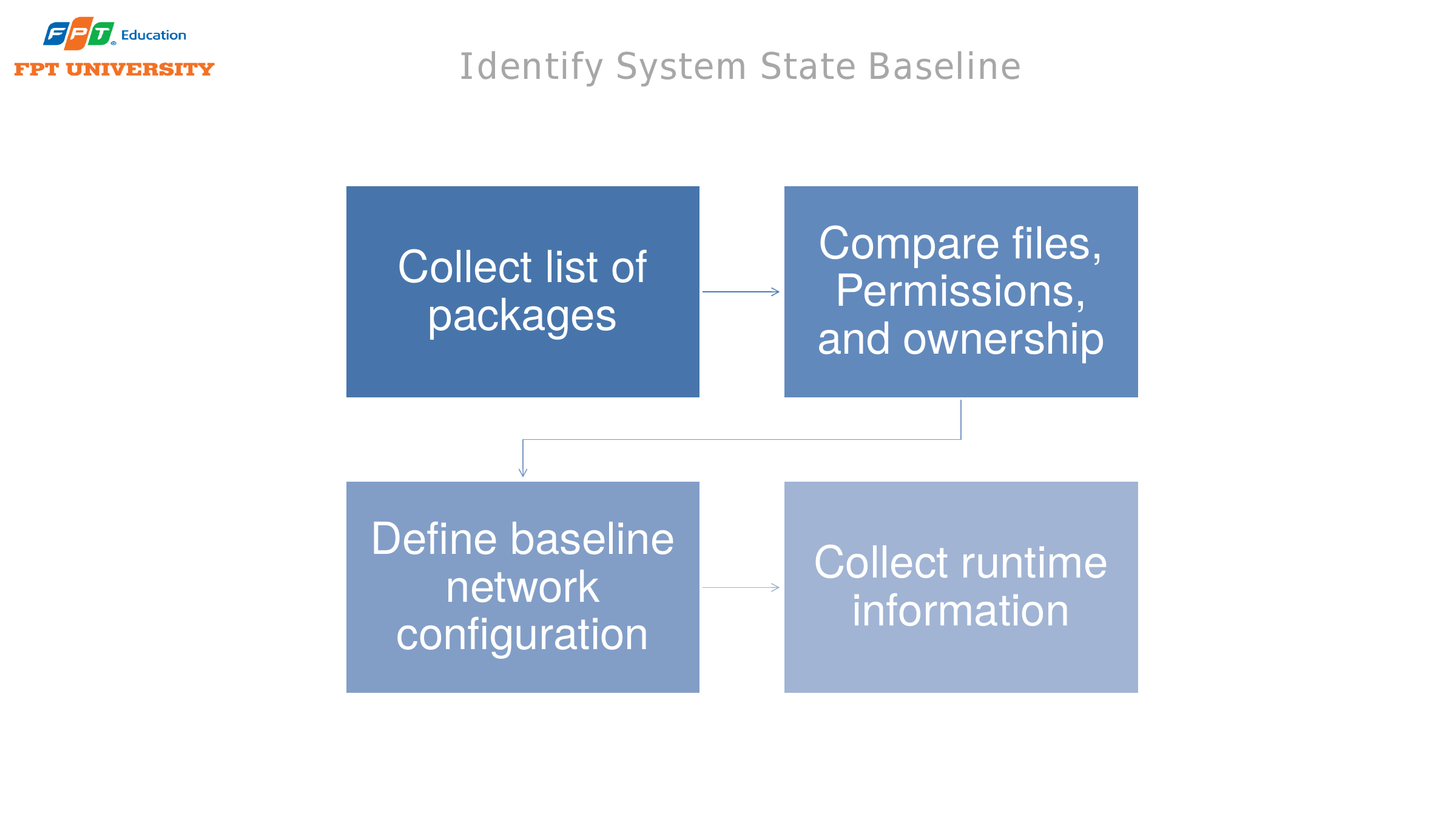

# Identify System State Baseline

Collect list of packages

Compare files, Permissions, and ownership

Define baseline network configuration
Collect runtime information